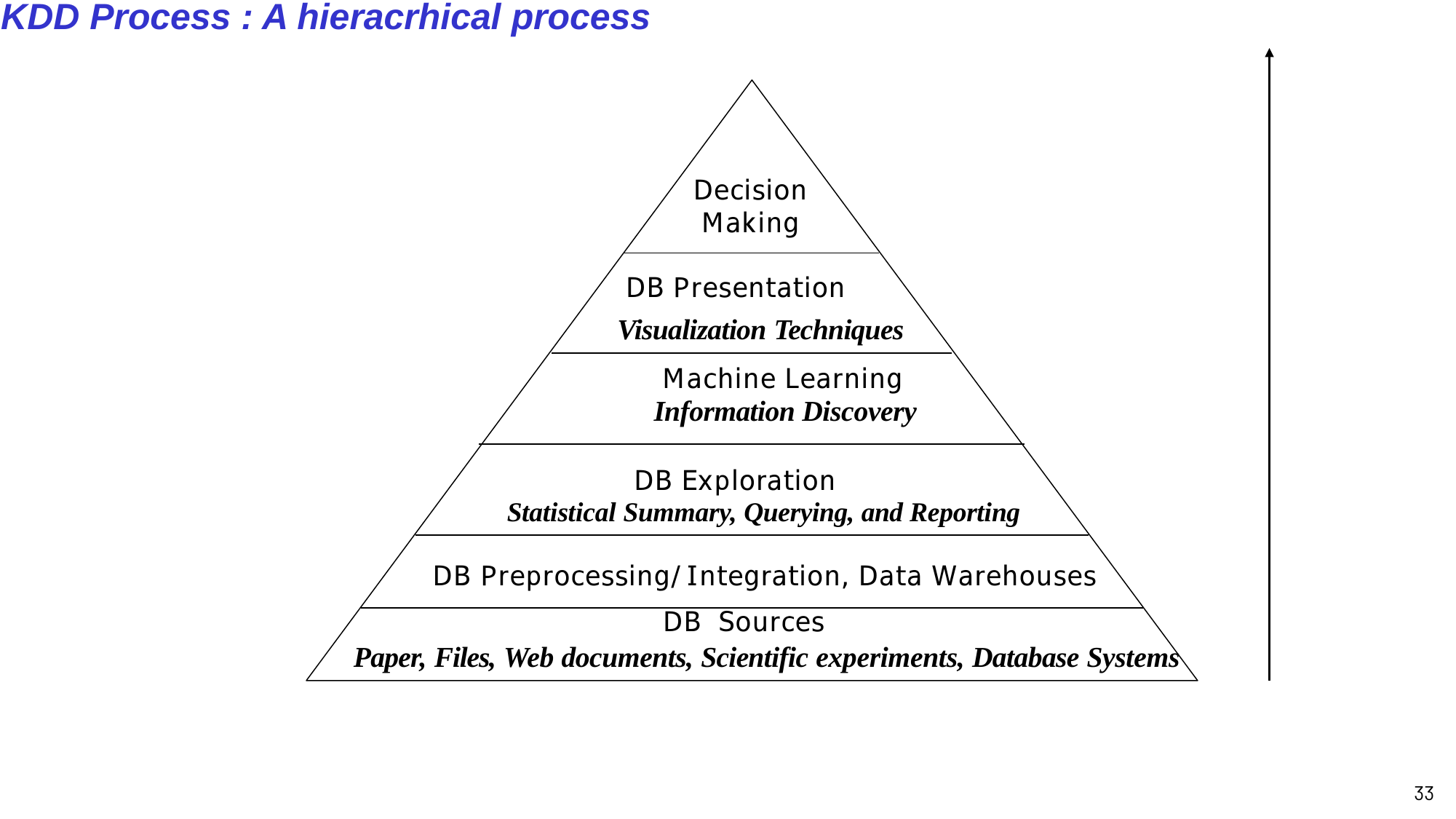

KDD Process : A hieracrhical process

Decision Making

DB Presentation
Visualization Techniques
Machine Learning
Information Discovery
DB Exploration
Statistical Summary, Querying, and Reporting
DB Preprocessing/Integration, Data Warehouses
DB  Sources
Paper, Files, Web documents, Scientific experiments, Database Systems
33